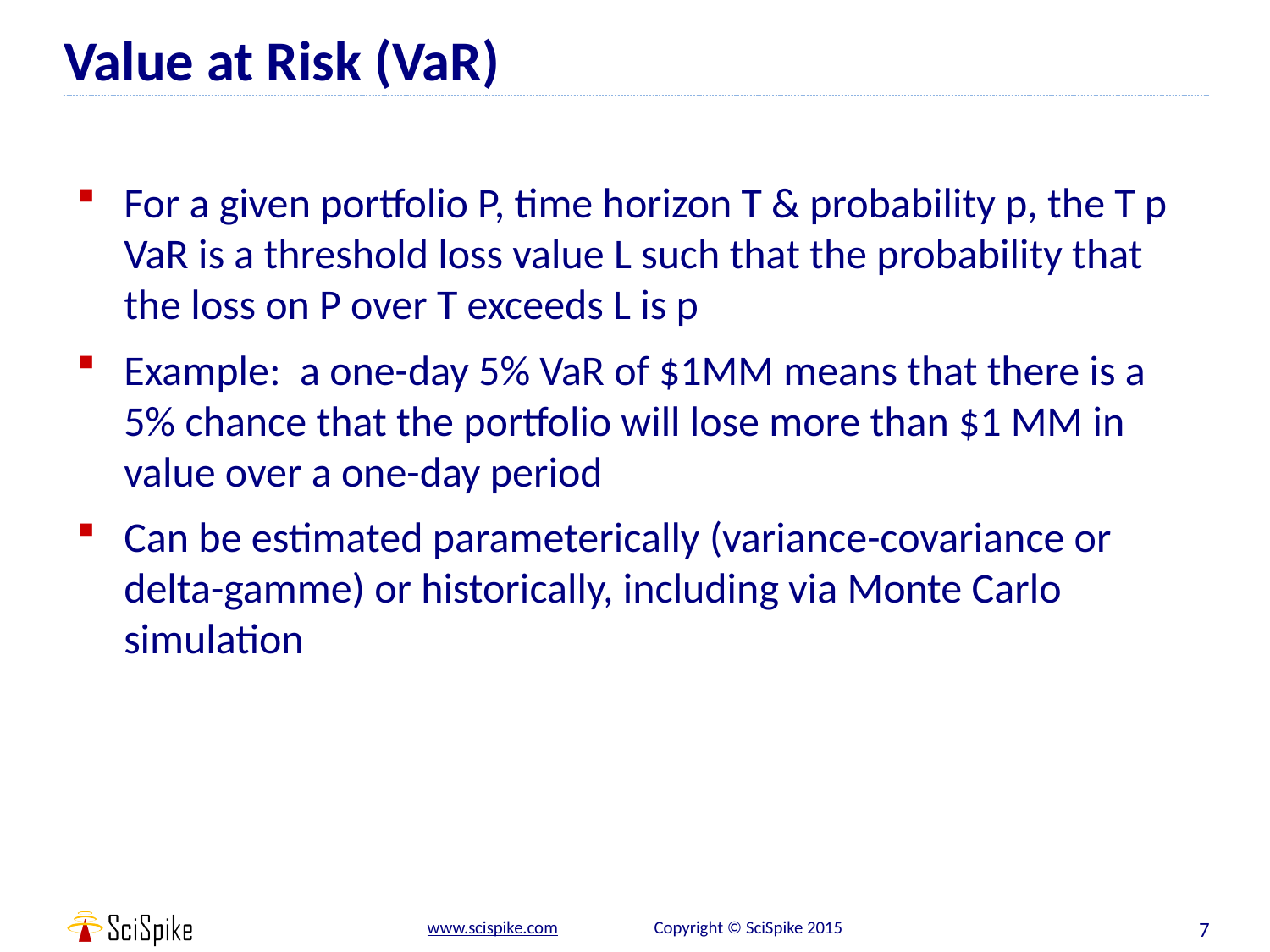

# Value at Risk (VaR)
For a given portfolio P, time horizon T & probability p, the T p VaR is a threshold loss value L such that the probability that the loss on P over T exceeds L is p
Example:  a one-day 5% VaR of $1MM means that there is a 5% chance that the portfolio will lose more than $1 MM in value over a one-day period
Can be estimated parameterically (variance-covariance or delta-gamme) or historically, including via Monte Carlo simulation

7